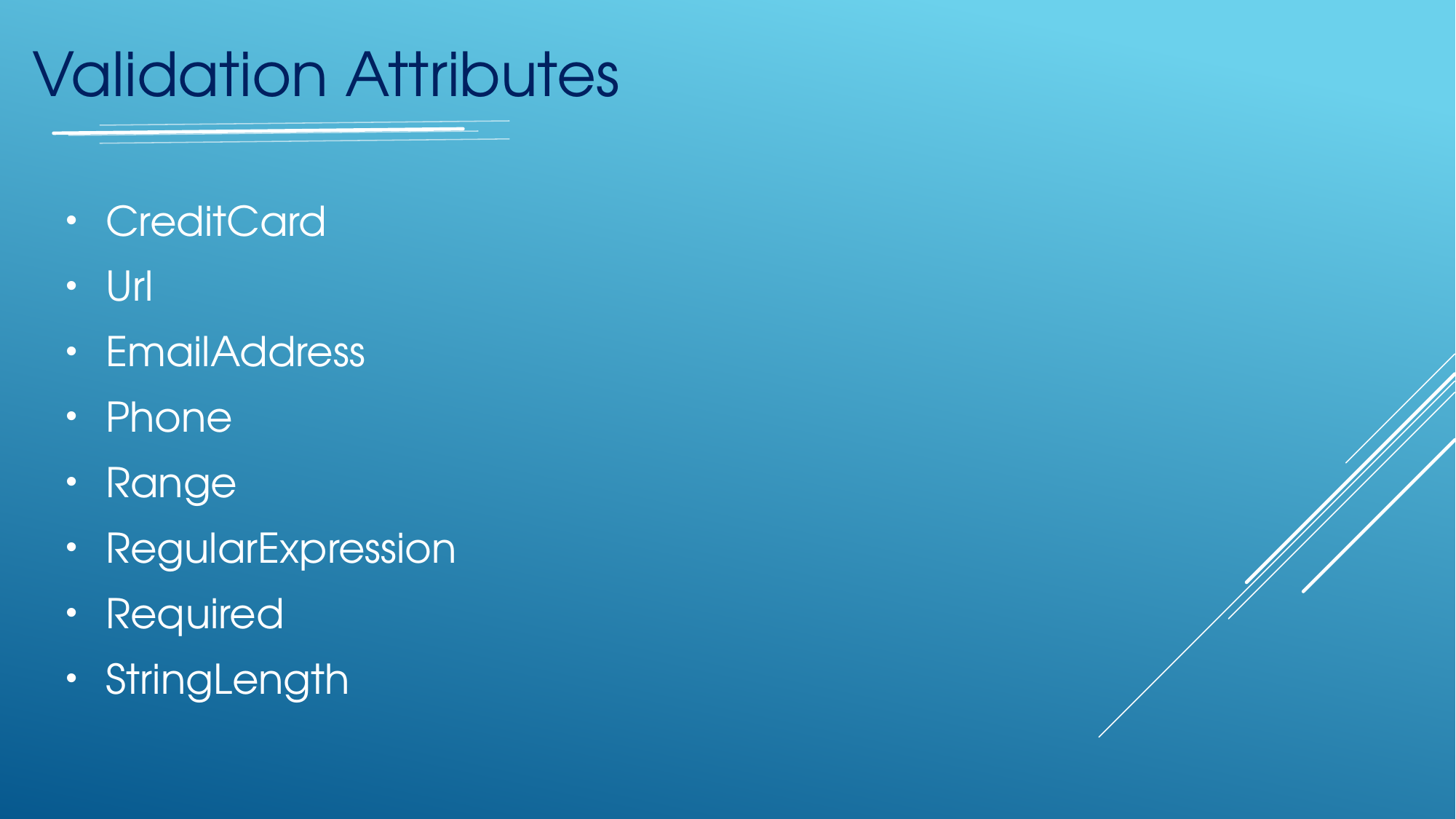

Validation Attributes
CreditCard
Url
EmailAddress
Phone
Range
RegularExpression
Required
StringLength